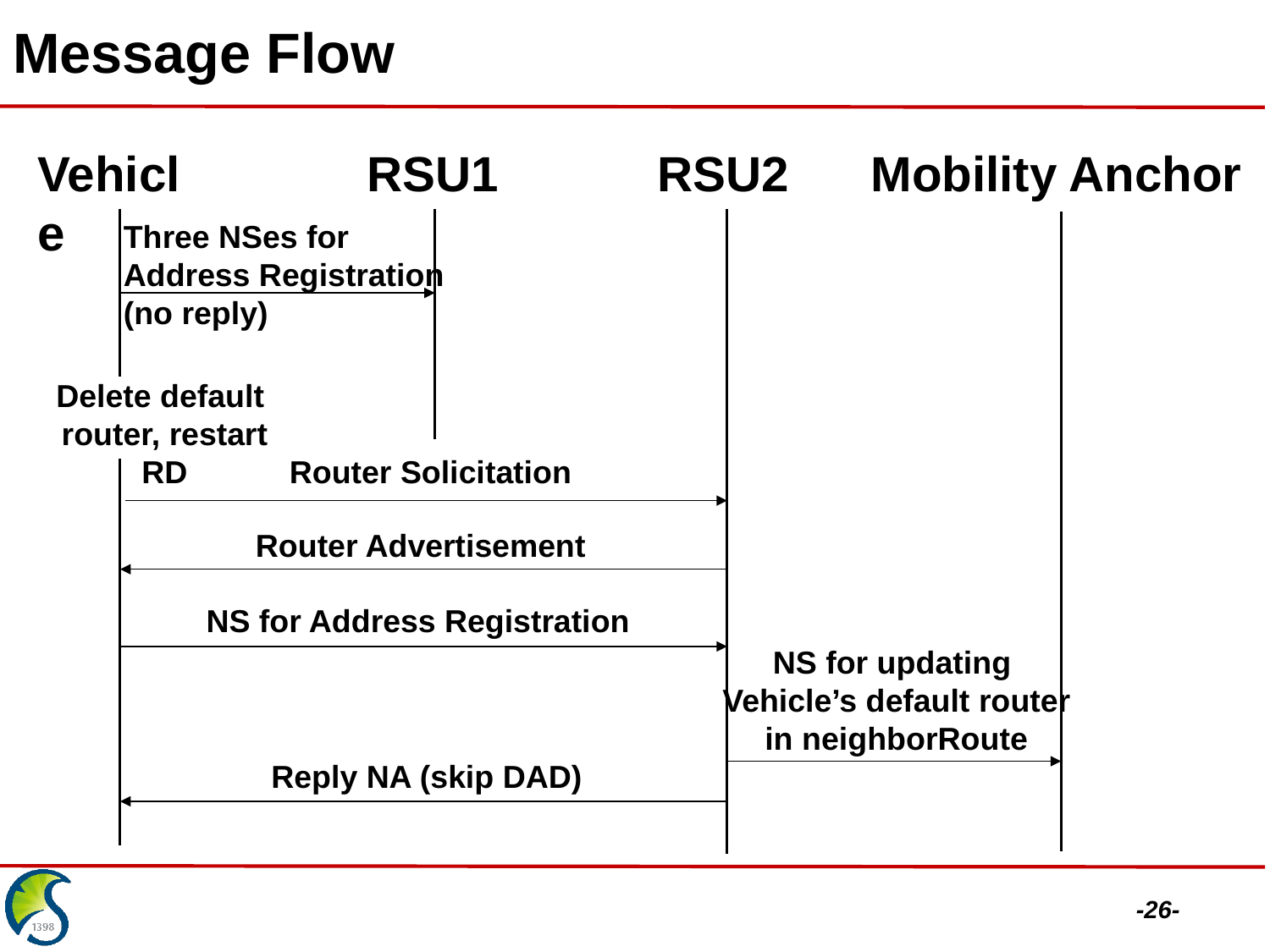

# Message Flow
Vehicle
RSU1
RSU2
Mobility Anchor
Three NSes for
Address Registration (no reply)
Delete default
router, restart RD
Router Solicitation
Router Advertisement
NS for Address Registration
NS for updating
Vehicle’s default router in neighborRoute
Reply NA (skip DAD)